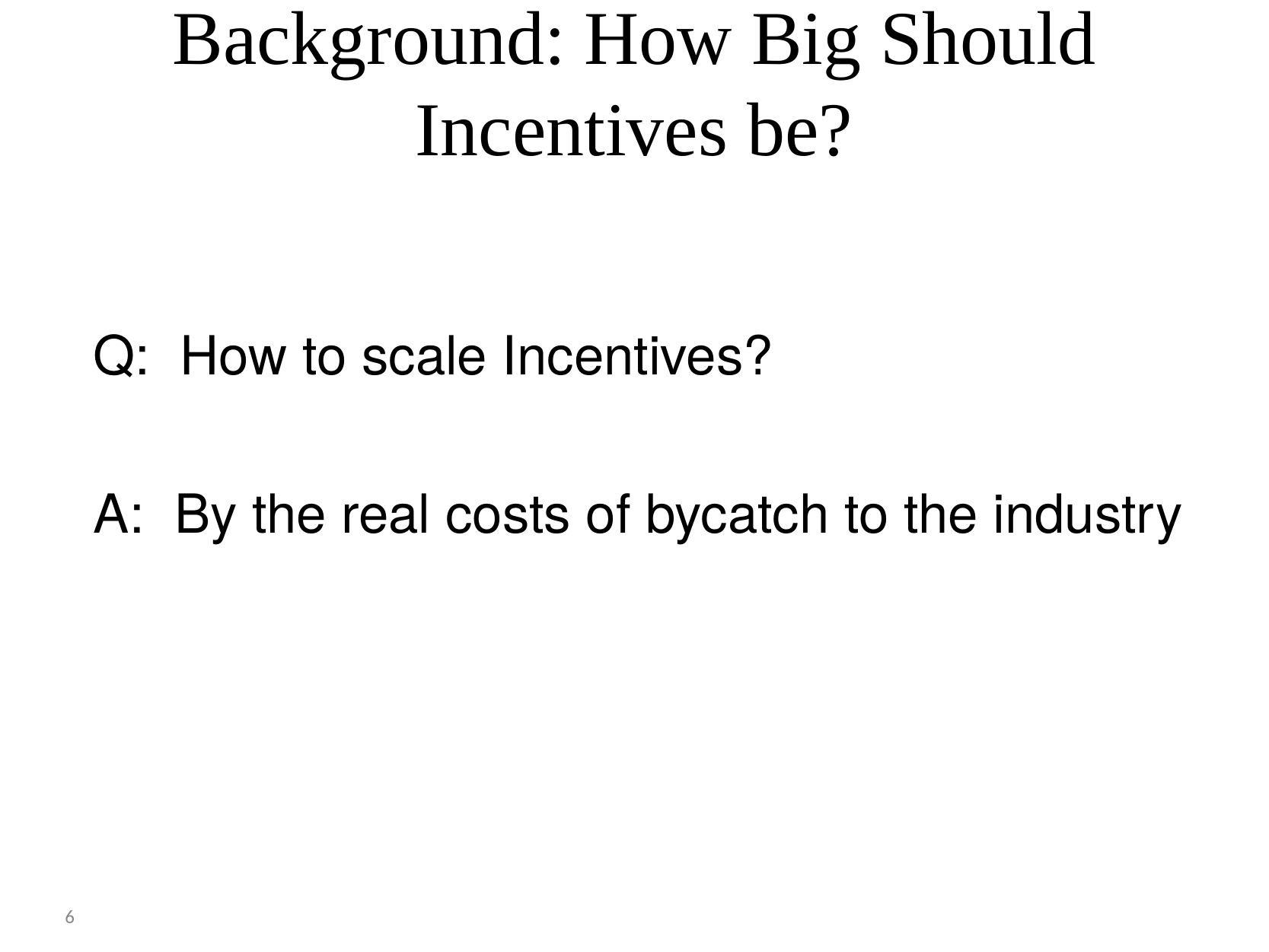

# Background: How Big Should Incentives be?

	Q:  How to scale Incentives?

	A:  By the real costs of bycatch to the industry
6